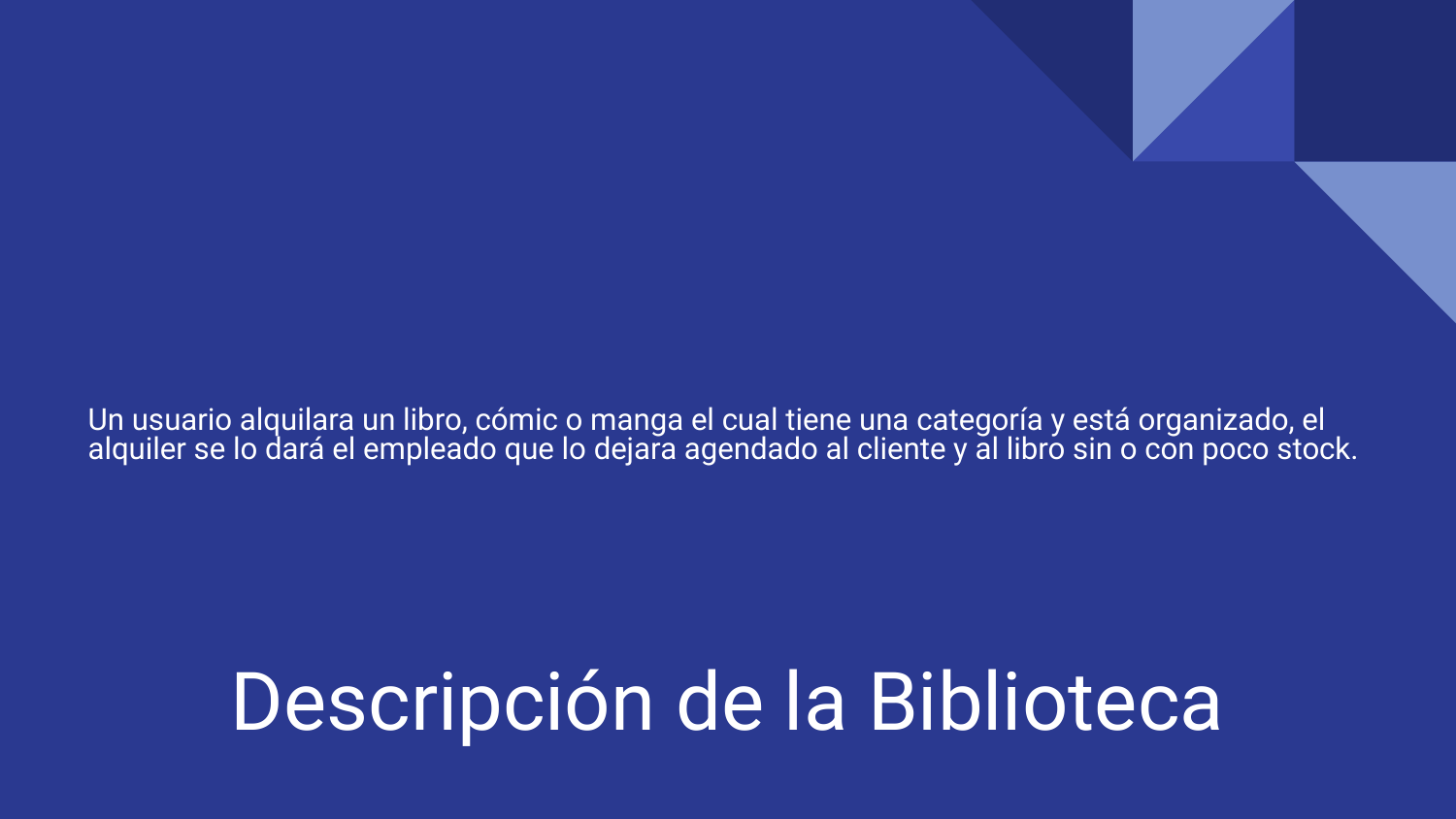

Un usuario alquilara un libro, cómic o manga el cual tiene una categoría y está organizado, el alquiler se lo dará el empleado que lo dejara agendado al cliente y al libro sin o con poco stock.
# Descripción de la Biblioteca